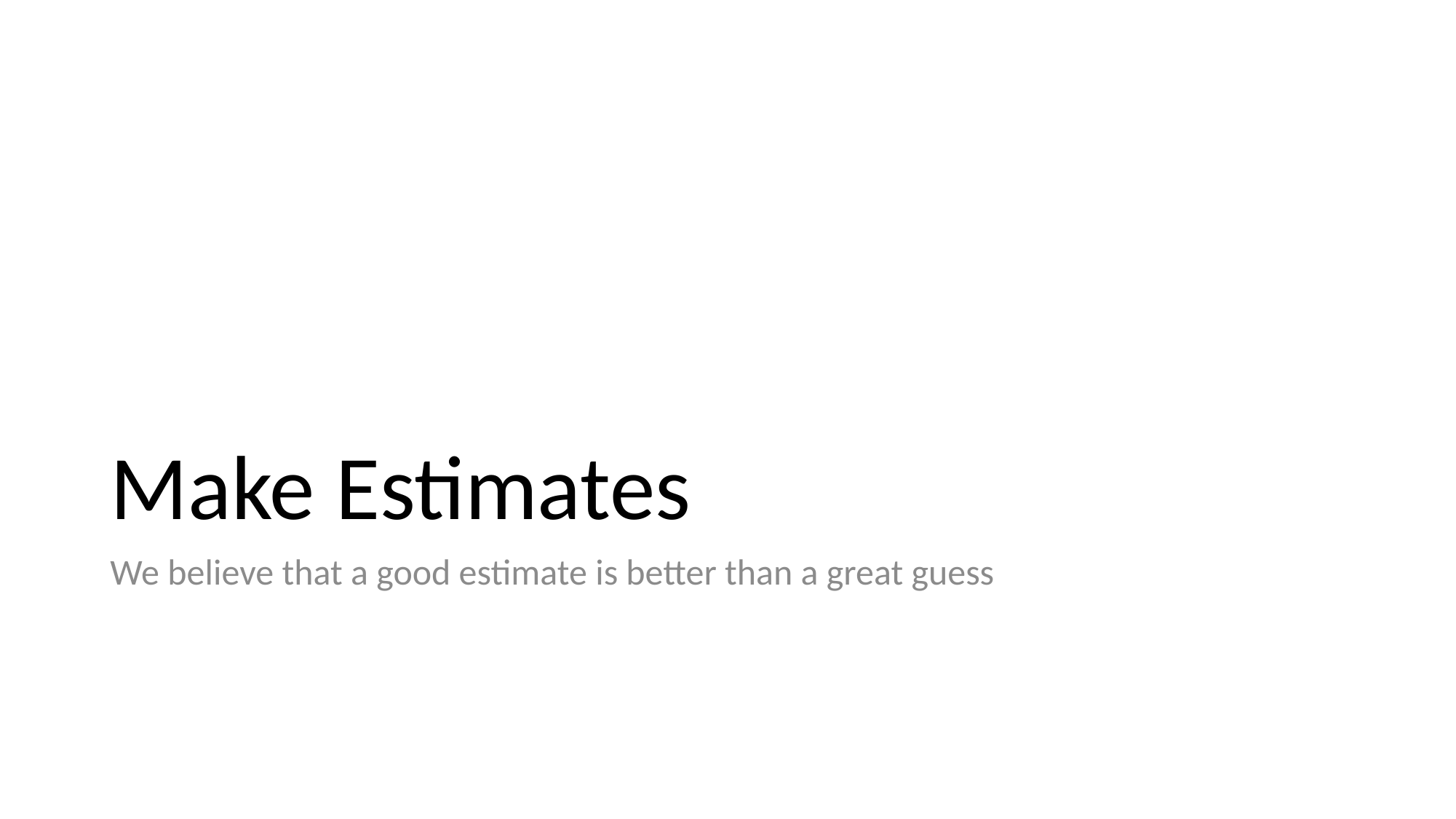

# Make Estimates
We believe that a good estimate is better than a great guess